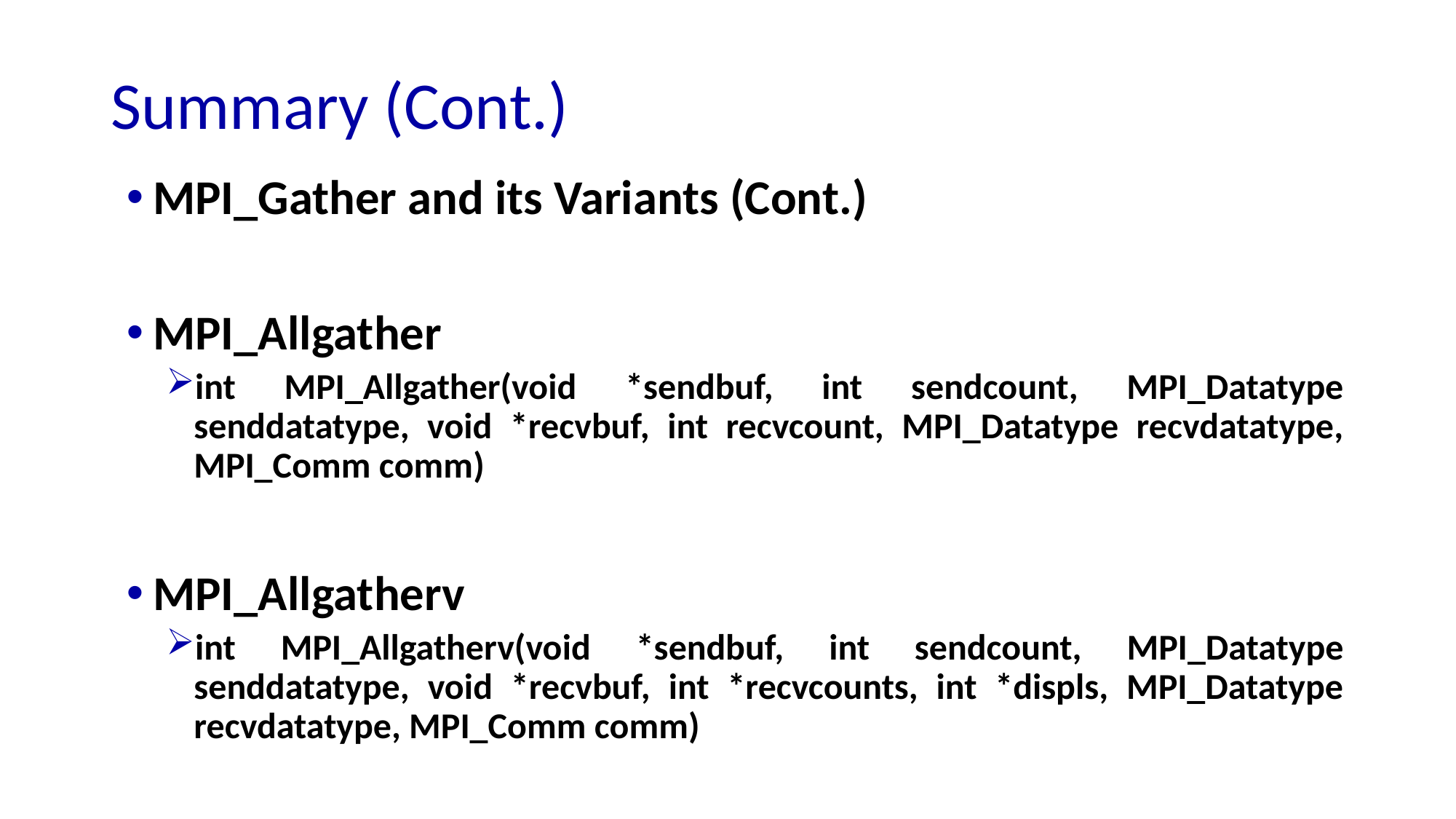

# Summary (Cont.)
MPI_Gather and its Variants (Cont.)

MPI_Allgather
int MPI_Allgather(void *sendbuf, int sendcount, MPI_Datatype senddatatype, void *recvbuf, int recvcount, MPI_Datatype recvdatatype, MPI_Comm comm)

MPI_Allgatherv
int MPI_Allgatherv(void *sendbuf, int sendcount, MPI_Datatype senddatatype, void *recvbuf, int *recvcounts, int *displs, MPI_Datatype recvdatatype, MPI_Comm comm)